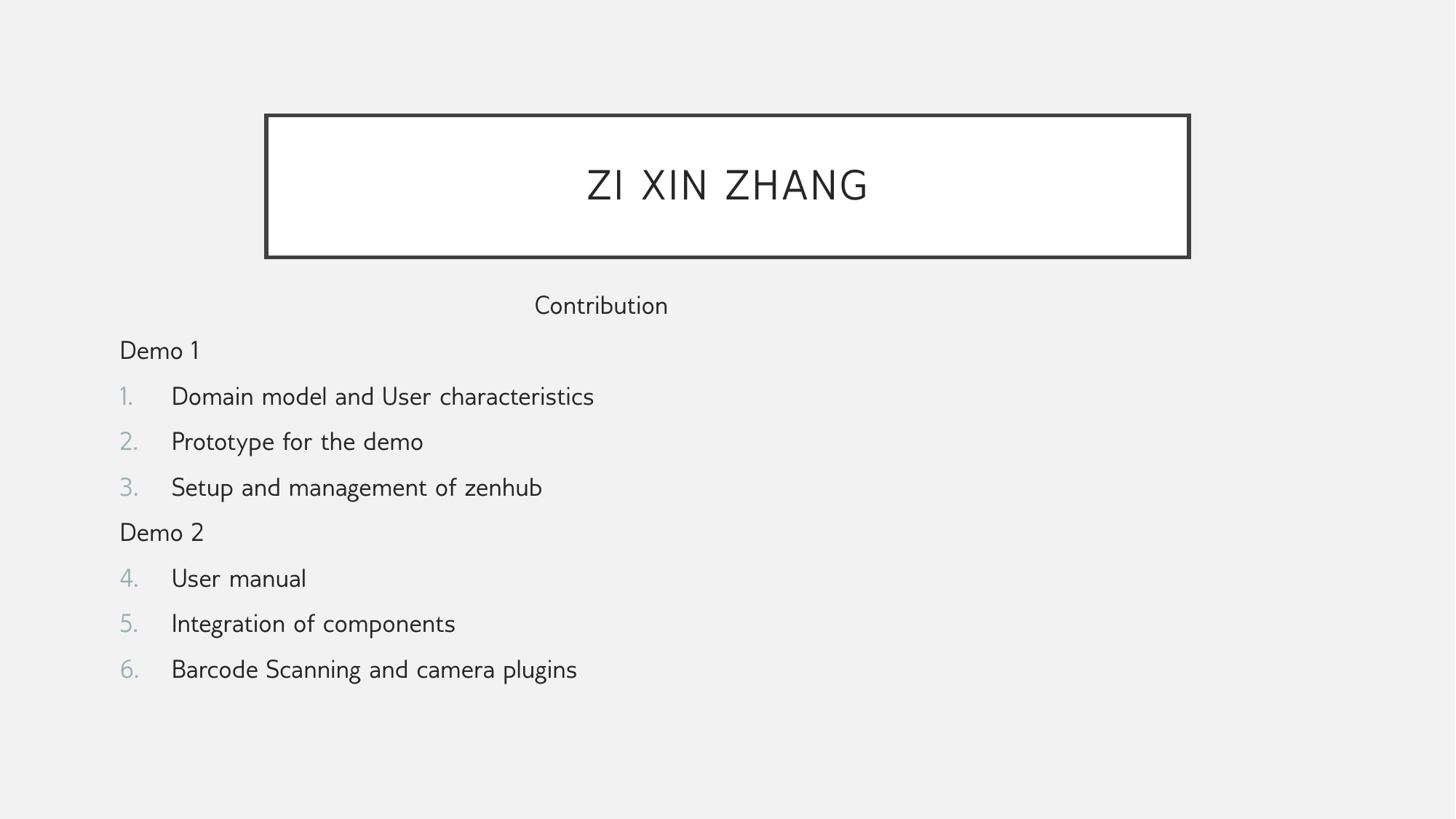

# Zi Xin Zhang
				Contribution
Demo 1
Domain model and User characteristics
Prototype for the demo
Setup and management of zenhub
Demo 2
User manual
Integration of components
Barcode Scanning and camera plugins